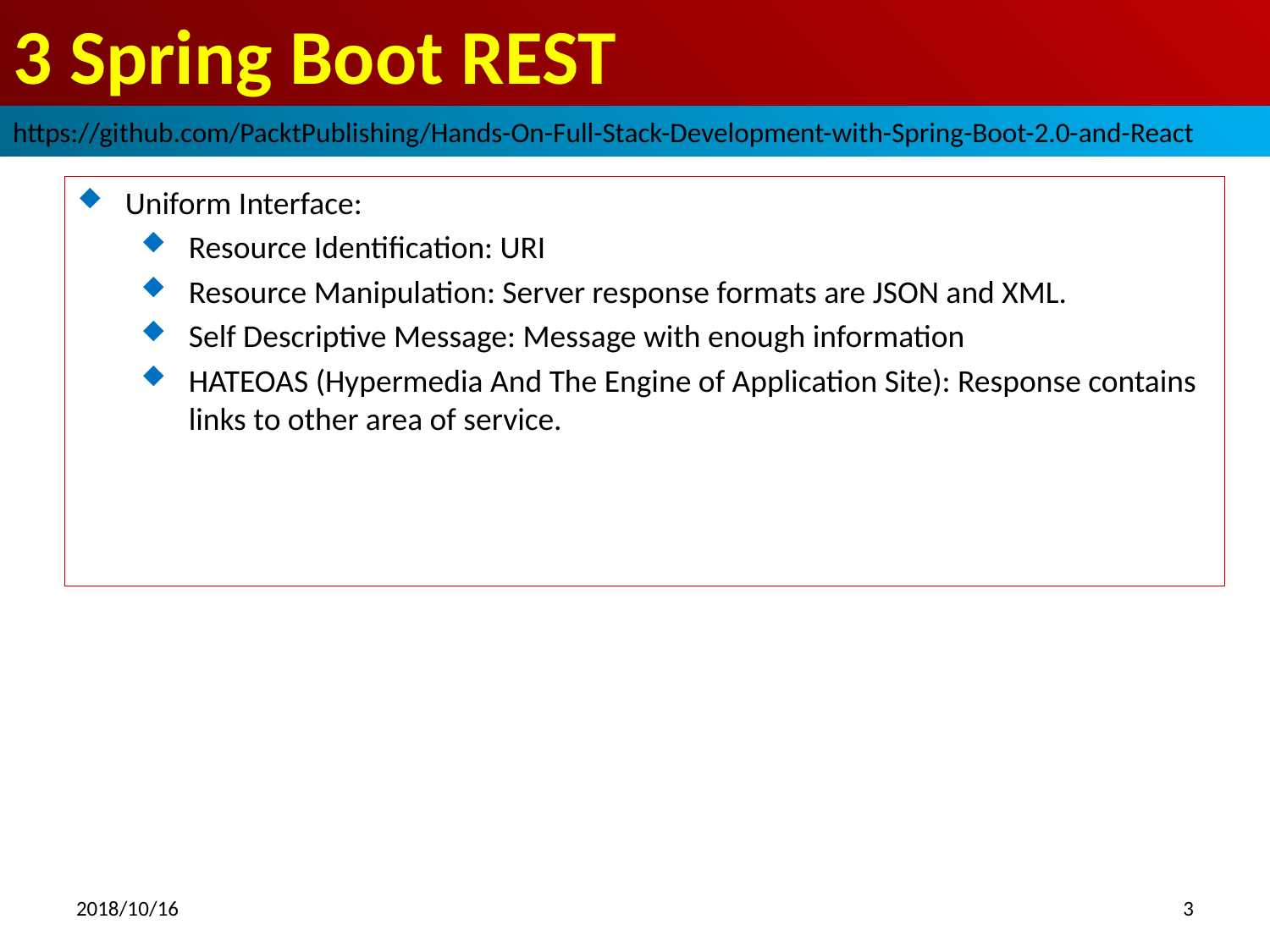

# 3 Spring Boot REST
https://github.com/PacktPublishing/Hands-On-Full-Stack-Development-with-Spring-Boot-2.0-and-React
Uniform Interface:
Resource Identification: URI
Resource Manipulation: Server response formats are JSON and XML.
Self Descriptive Message: Message with enough information
HATEOAS (Hypermedia And The Engine of Application Site): Response contains links to other area of service.

2018/10/16
3